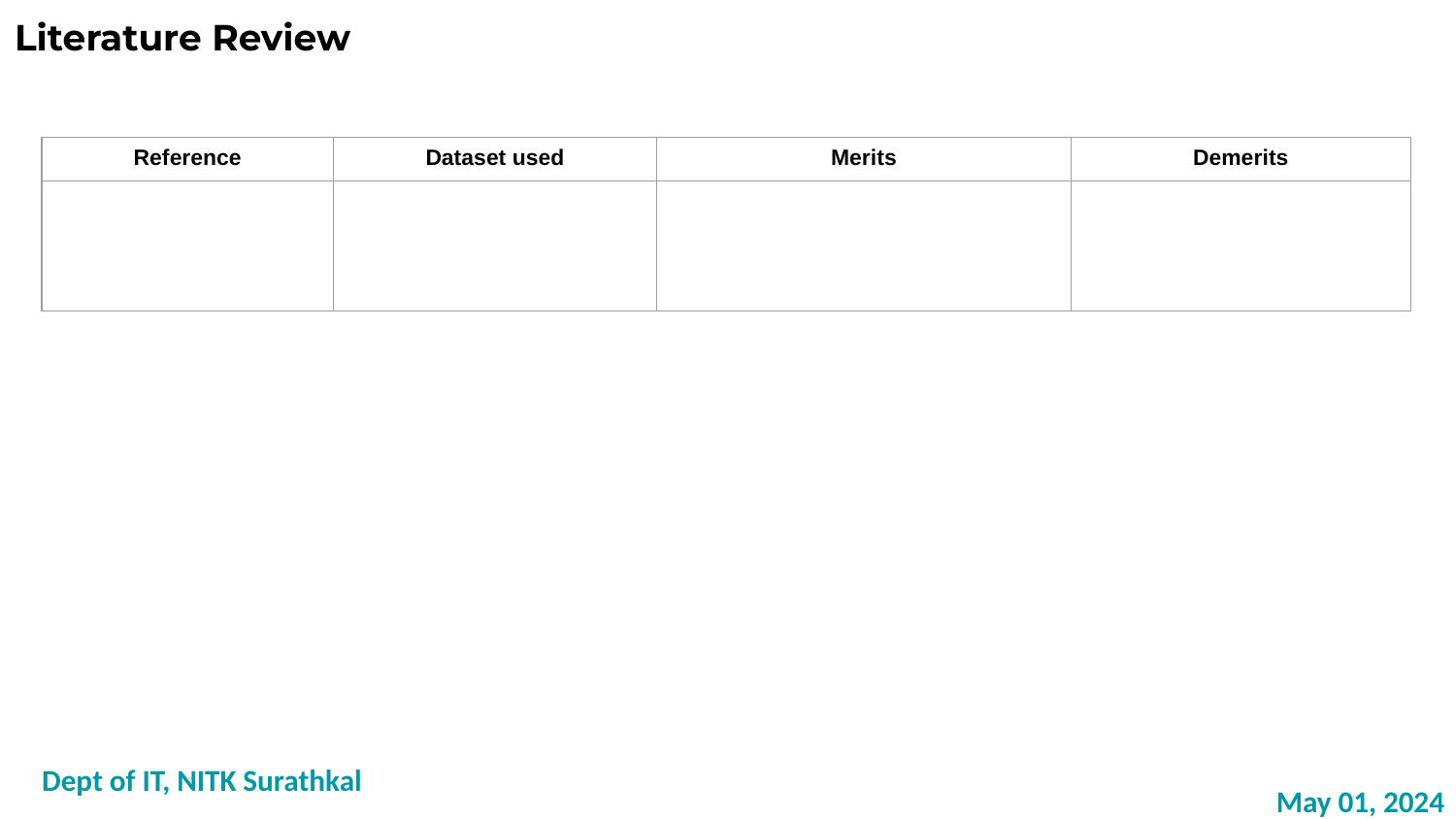

# Literature Review
| Reference | Dataset used | Merits | Demerits |
| --- | --- | --- | --- |
|  |  |  |  |
Dept of IT, NITK Surathkal
May 01, 2024